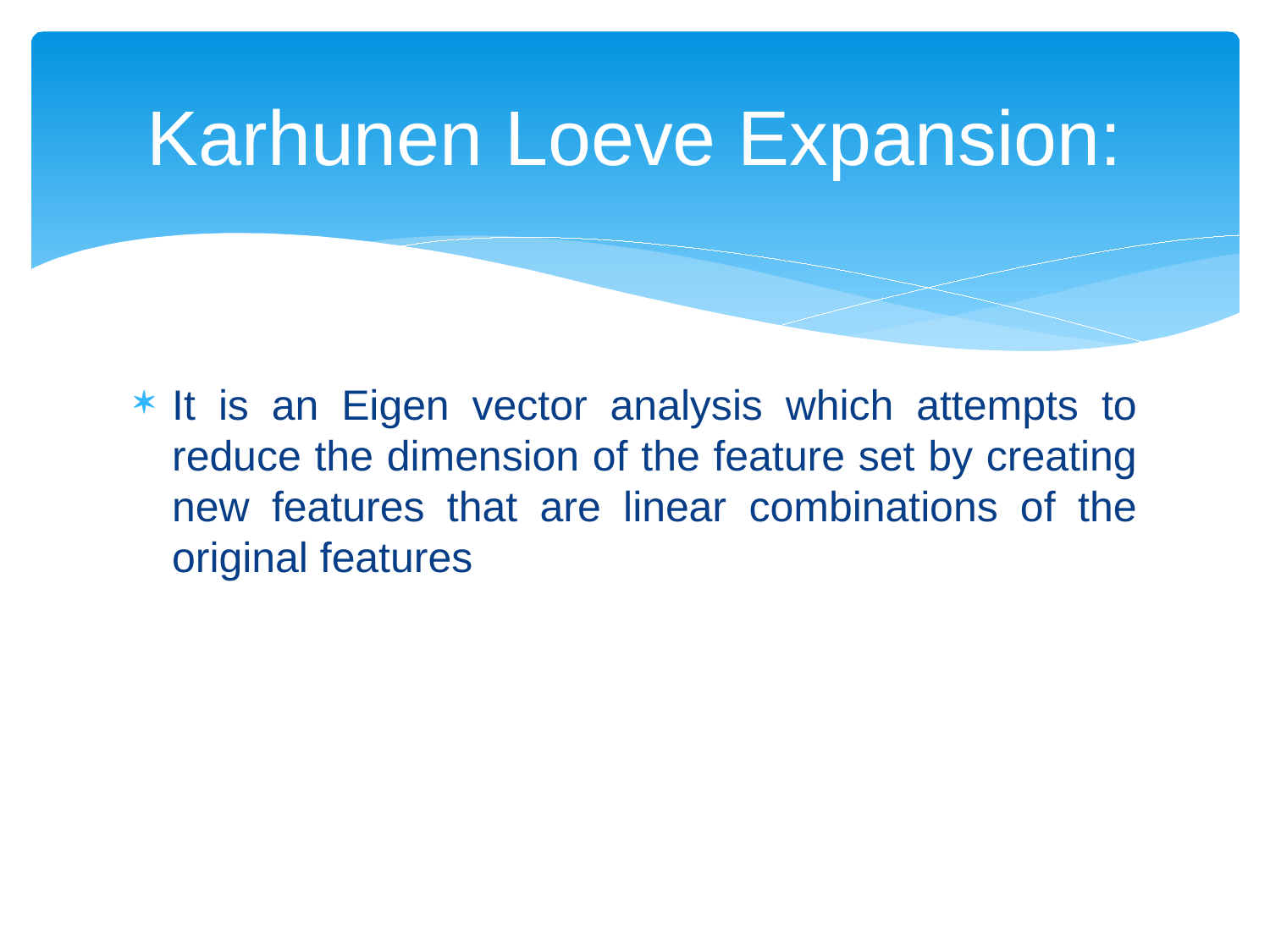

# Karhunen Loeve Expansion:
It is an Eigen vector analysis which attempts to reduce the dimension of the feature set by creating new features that are linear combinations of the original features